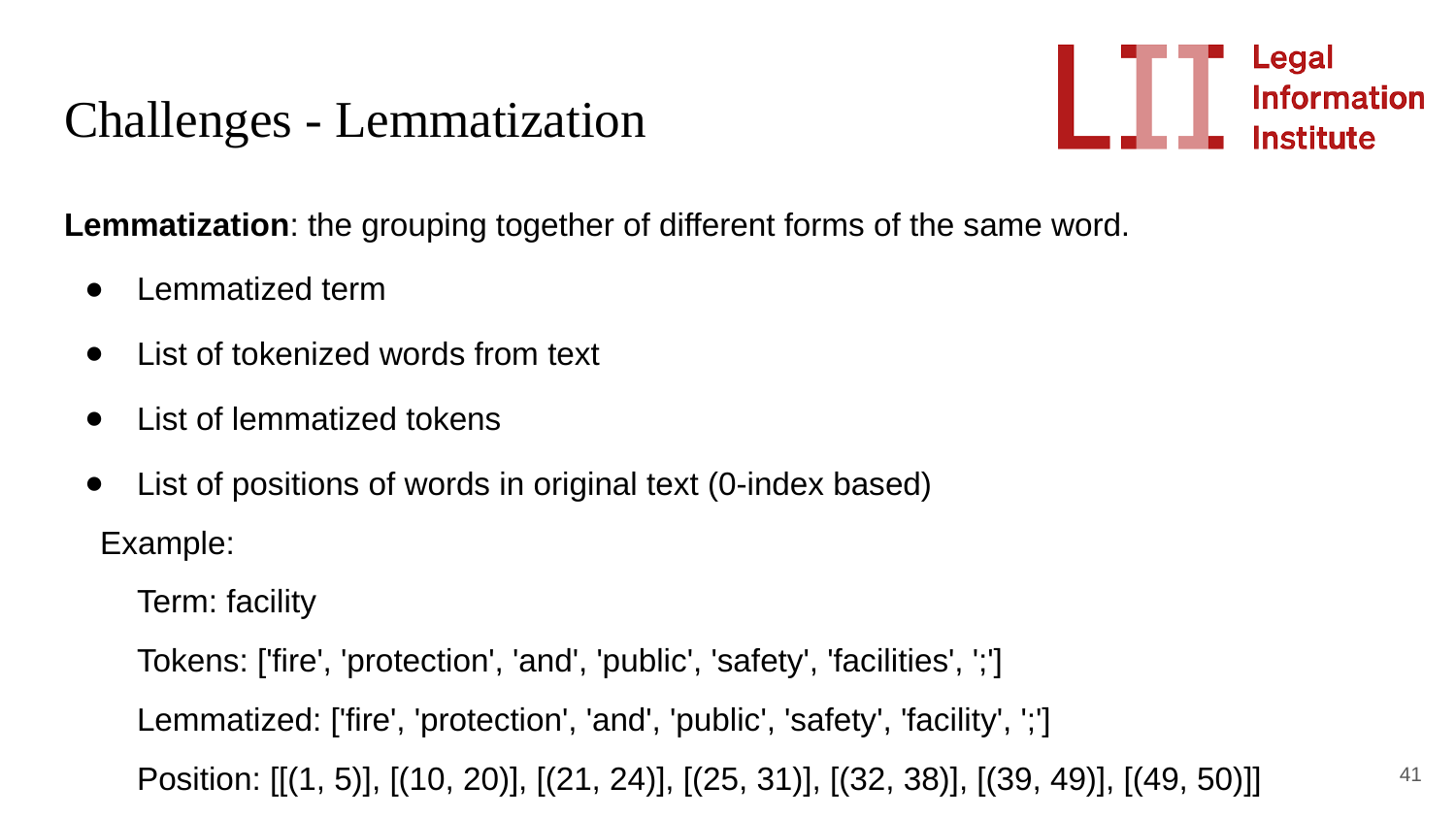

# Challenges - Lemmatization
Lemmatization: the grouping together of different forms of the same word.
Lemmatized term
List of tokenized words from text
List of lemmatized tokens
List of positions of words in original text (0-index based)
    Example:
Term: facility
Tokens: ['fire', 'protection', 'and', 'public', 'safety', 'facilities', ';']
Lemmatized: ['fire', 'protection', 'and', 'public', 'safety', 'facility', ';']
Position: [[(1, 5)], [(10, 20)], [(21, 24)], [(25, 31)], [(32, 38)], [(39, 49)], [(49, 50)]]

41